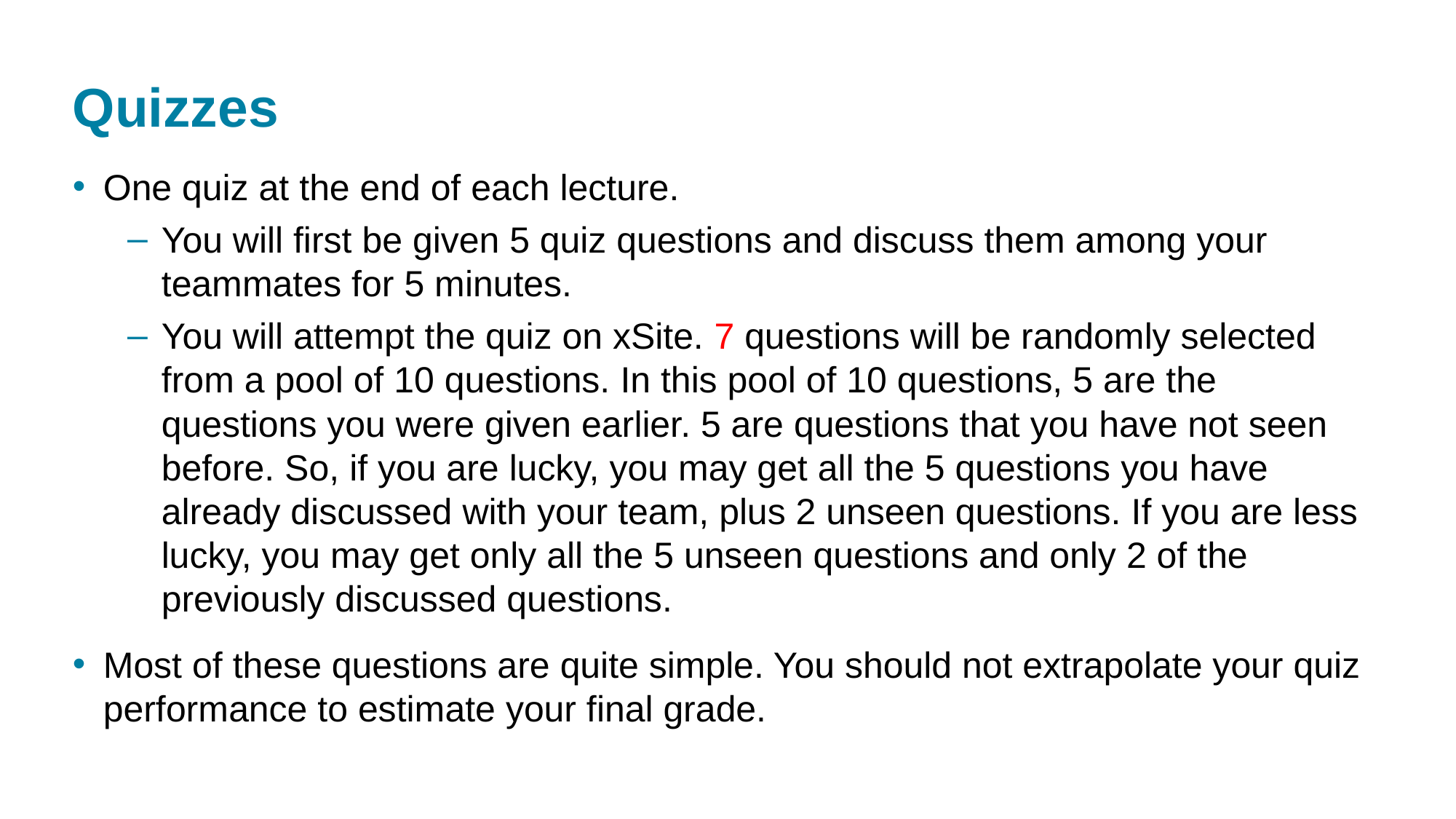

10
# Quizzes
One quiz at the end of each lecture.
You will first be given 5 quiz questions and discuss them among your teammates for 5 minutes.
You will attempt the quiz on xSite. 7 questions will be randomly selected from a pool of 10 questions. In this pool of 10 questions, 5 are the questions you were given earlier. 5 are questions that you have not seen before. So, if you are lucky, you may get all the 5 questions you have already discussed with your team, plus 2 unseen questions. If you are less lucky, you may get only all the 5 unseen questions and only 2 of the previously discussed questions.
Most of these questions are quite simple. You should not extrapolate your quiz performance to estimate your final grade.